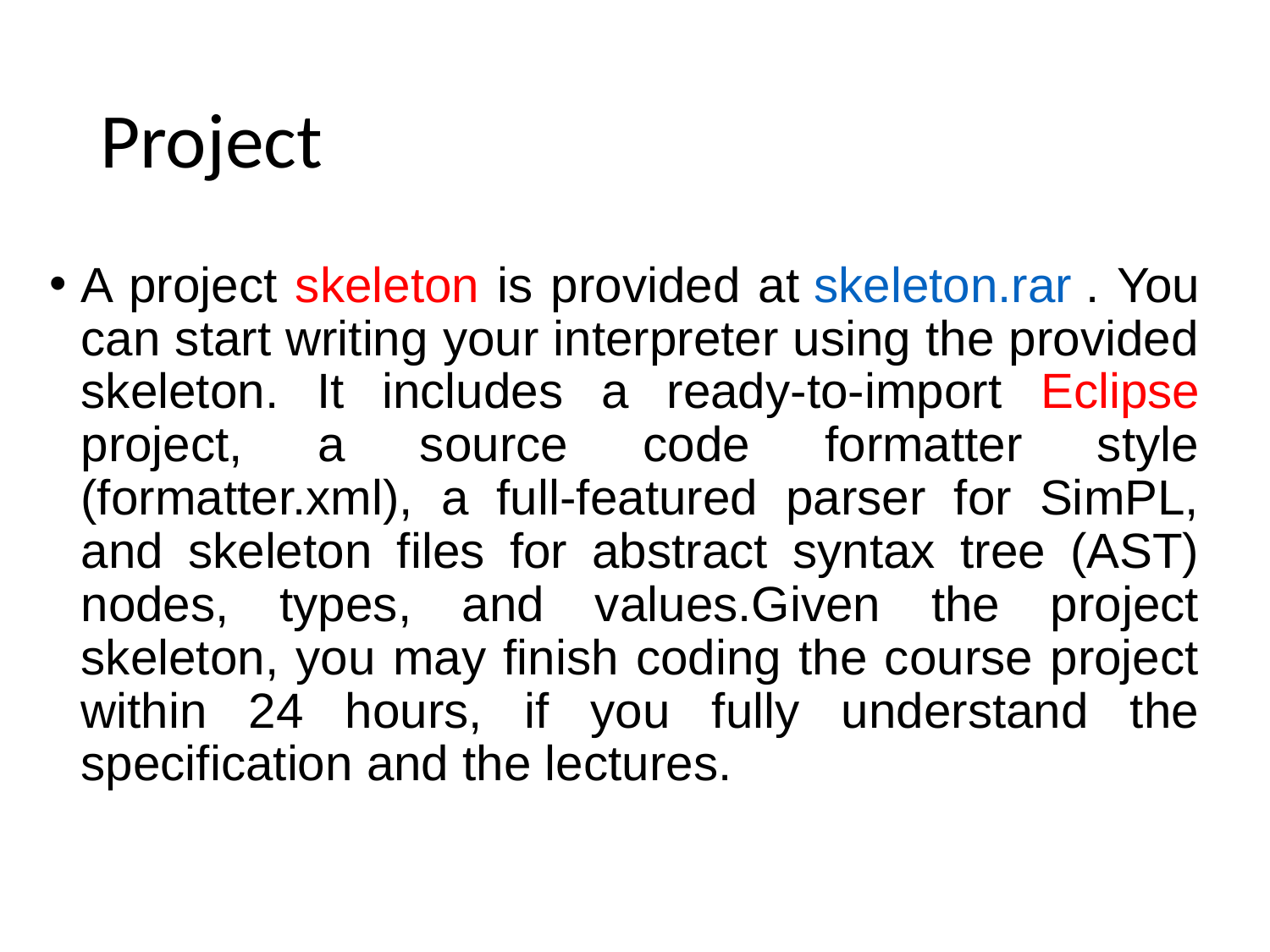

# Project
A project skeleton is provided at skeleton.rar . You can start writing your interpreter using the provided skeleton. It includes a ready-to-import Eclipse project, a source code formatter style (formatter.xml), a full-featured parser for SimPL, and skeleton files for abstract syntax tree (AST) nodes, types, and values.Given the project skeleton, you may finish coding the course project within 24 hours, if you fully understand the specification and the lectures.